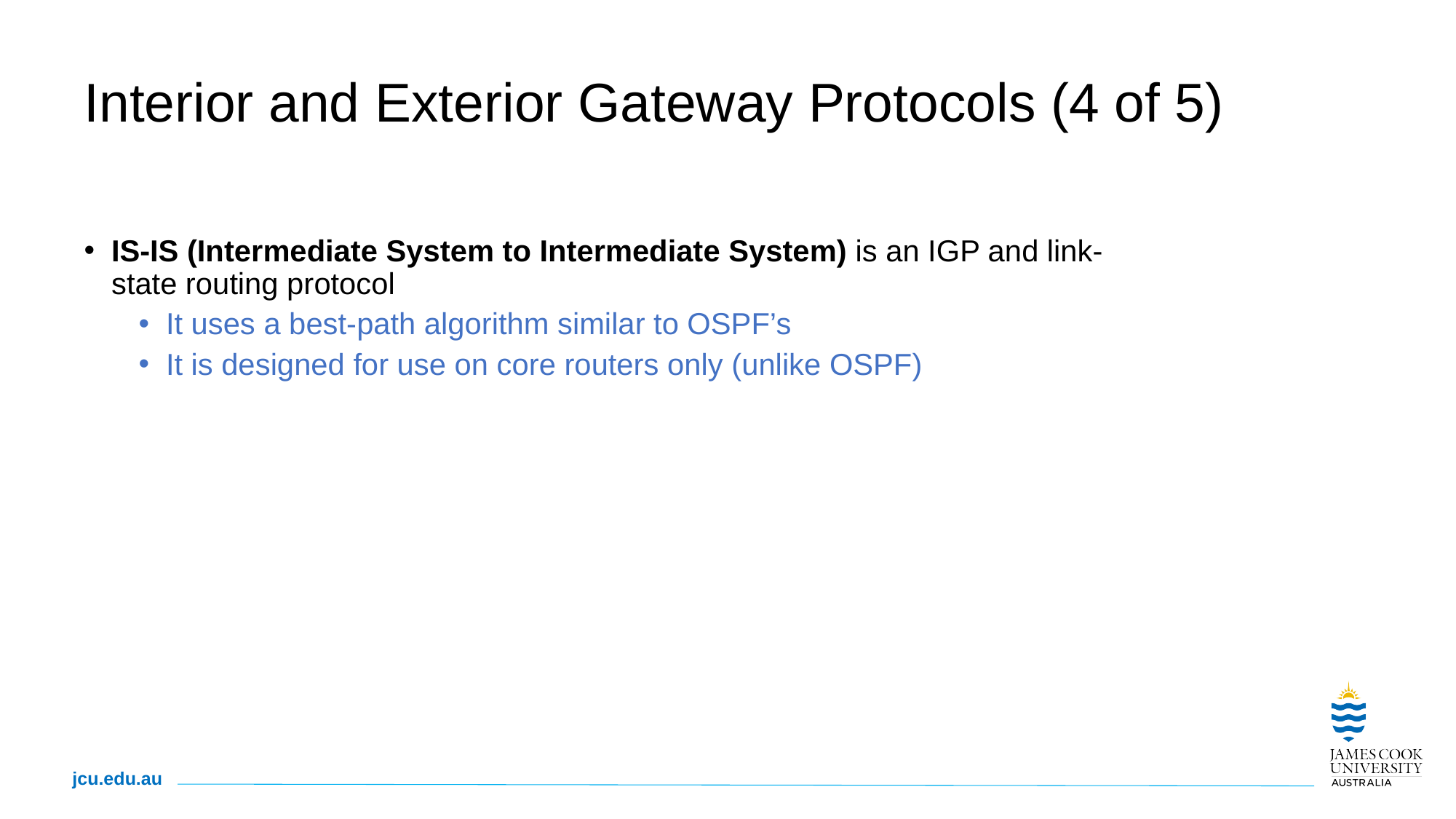

# Interior and Exterior Gateway Protocols (4 of 5)
IS-IS (Intermediate System to Intermediate System) is an IGP and link-state routing protocol
It uses a best-path algorithm similar to OSPF’s
It is designed for use on core routers only (unlike OSPF)